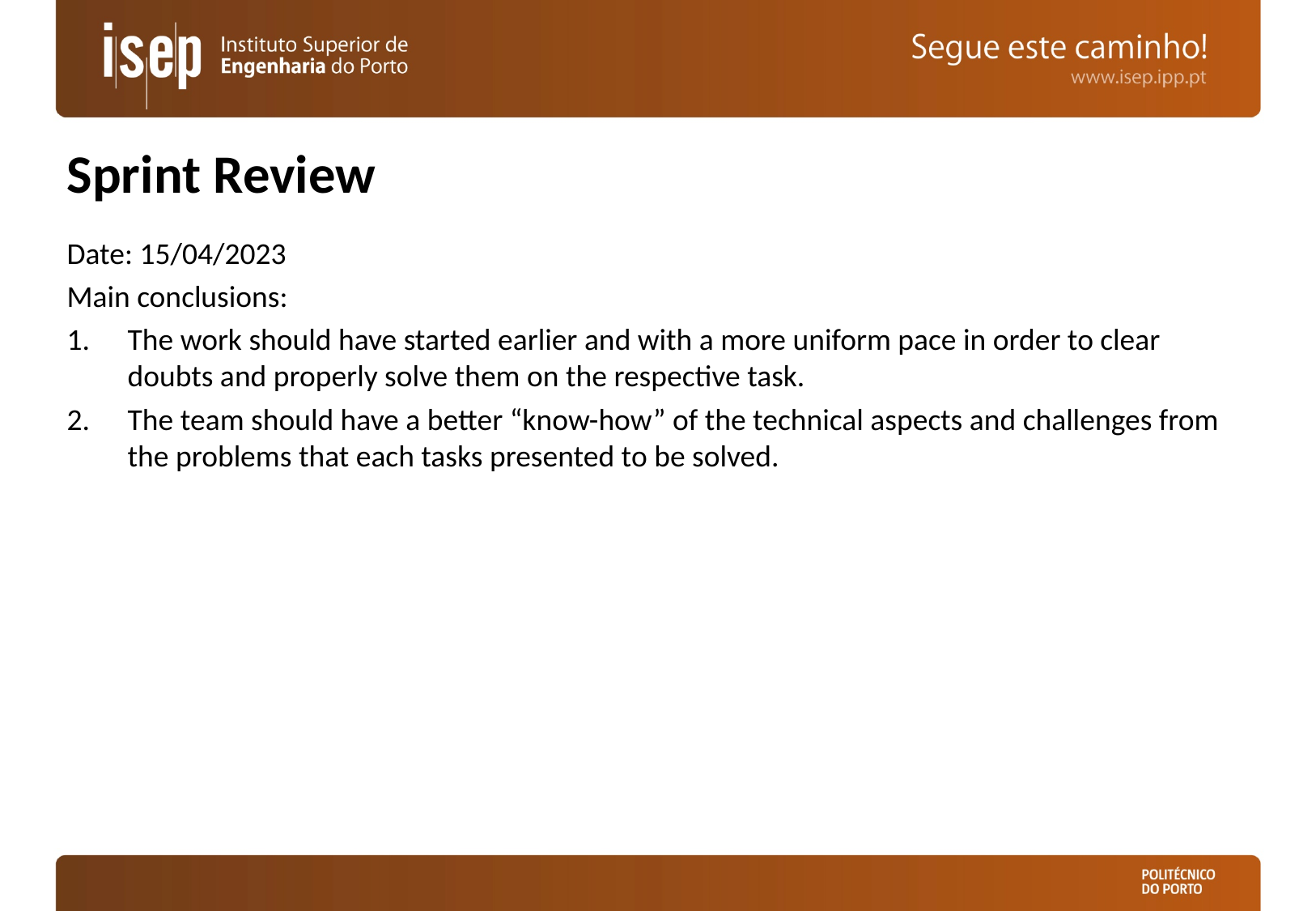

# Sprint Review
Date: 15/04/2023
Main conclusions:
The work should have started earlier and with a more uniform pace in order to clear doubts and properly solve them on the respective task.
The team should have a better “know-how” of the technical aspects and challenges from the problems that each tasks presented to be solved.